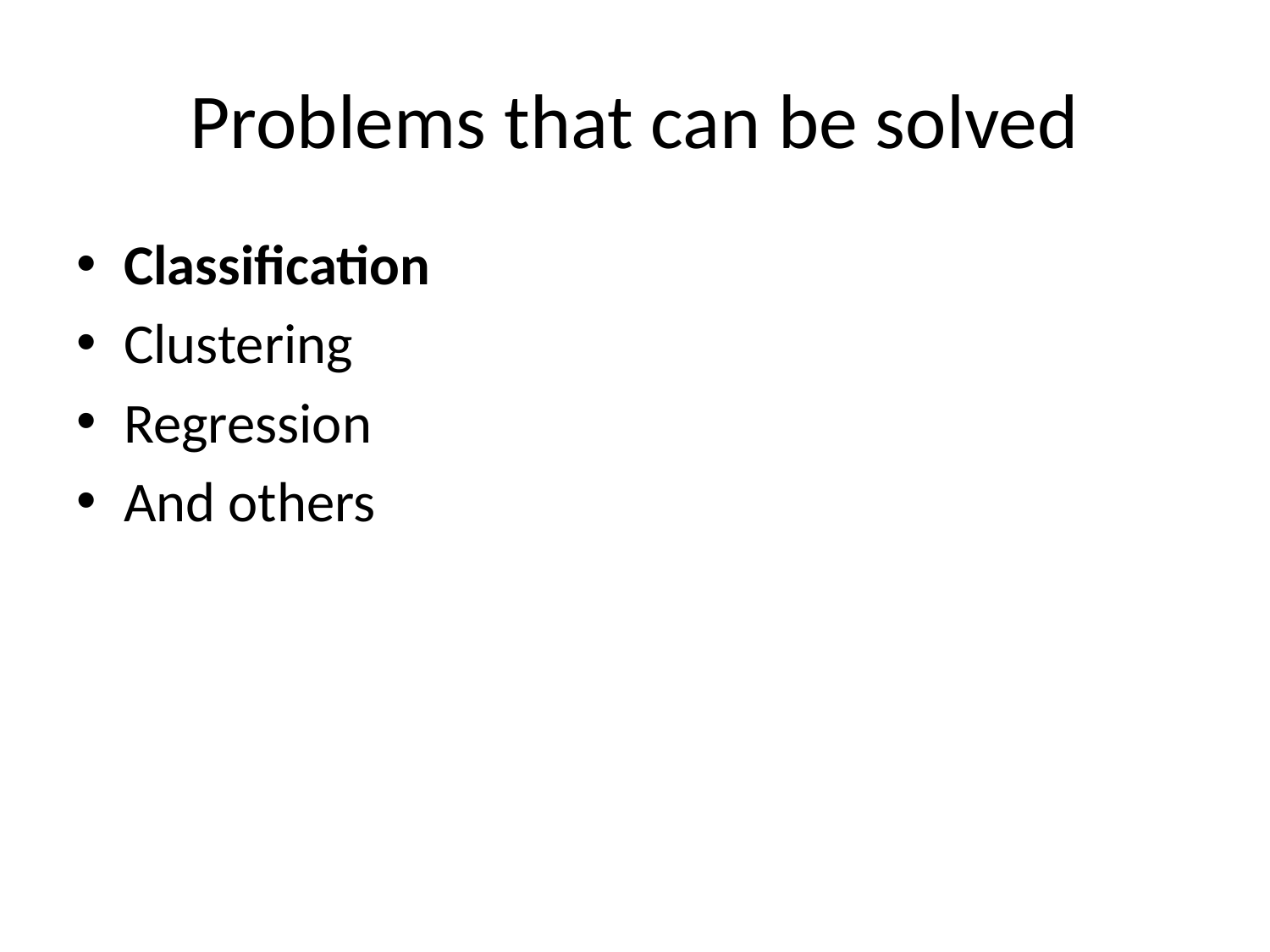

# Problems that can be solved
Classification
Clustering
Regression
And others